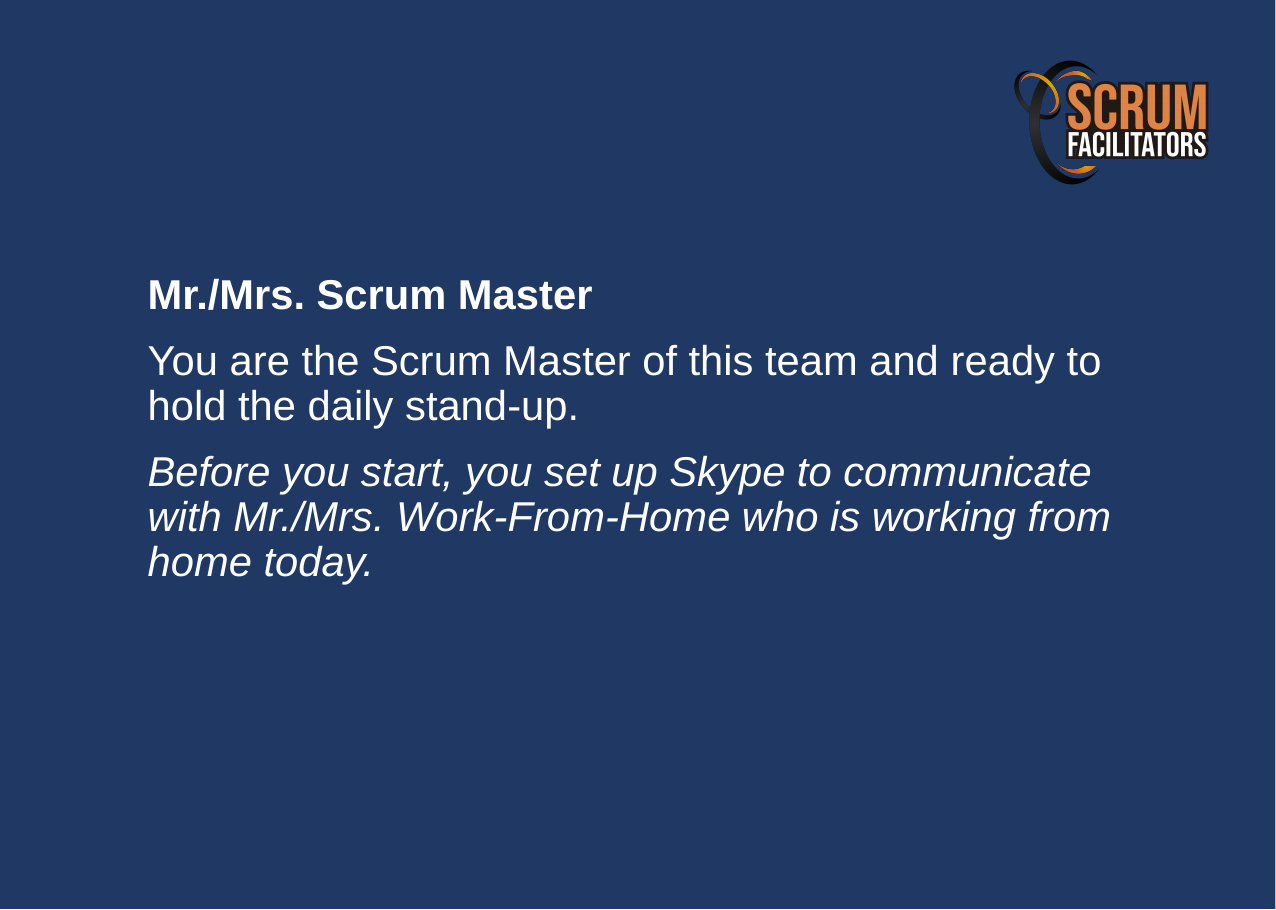

Mr./Mrs. Scrum Master
You are the Scrum Master of this team and ready to hold the daily stand-up.
Before you start, you set up Skype to communicate with Mr./Mrs. Work-From-Home who is working from home today.